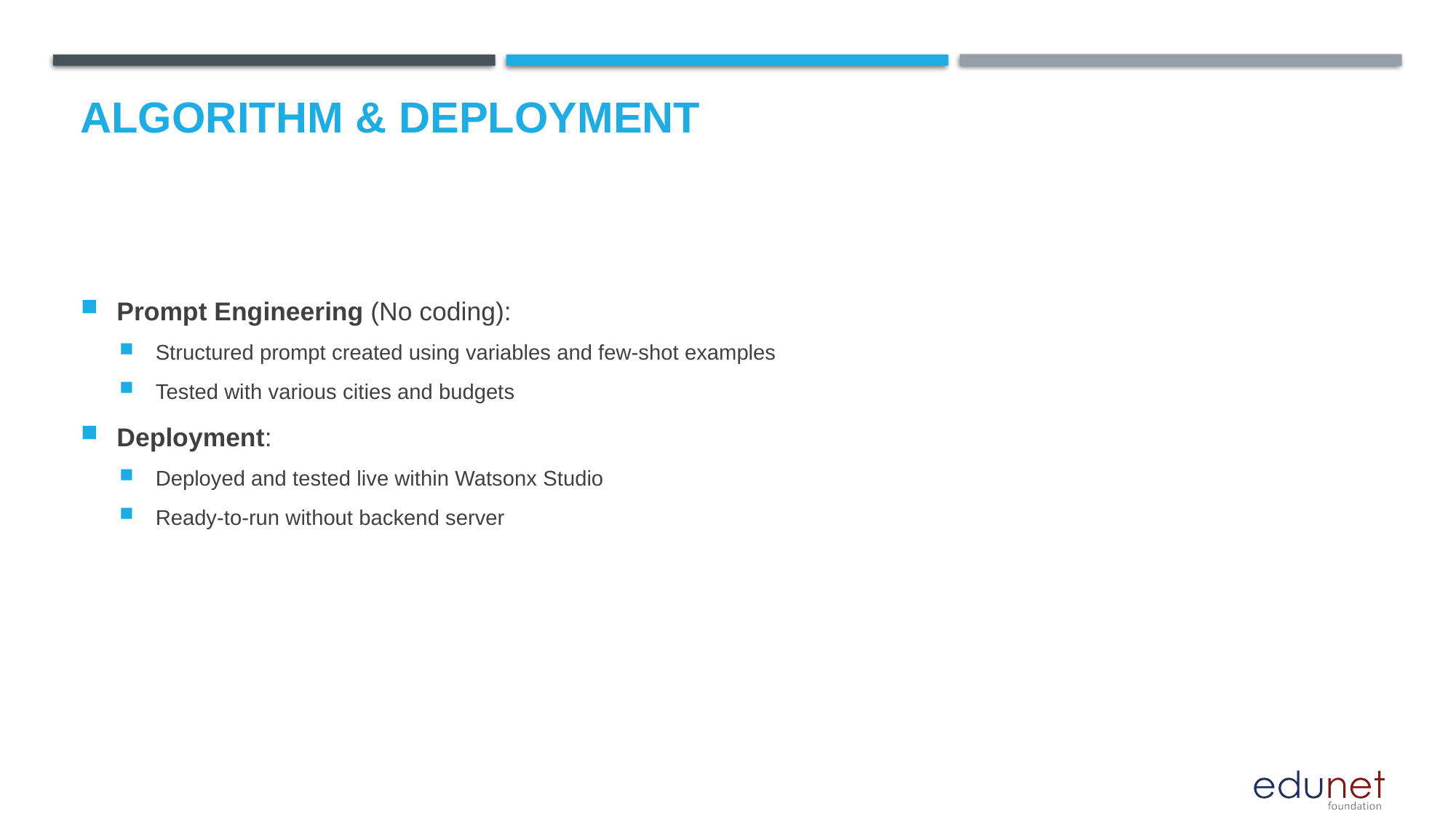

# Algorithm & Deployment
Prompt Engineering (No coding):
Structured prompt created using variables and few-shot examples
Tested with various cities and budgets
Deployment:
Deployed and tested live within Watsonx Studio
Ready-to-run without backend server